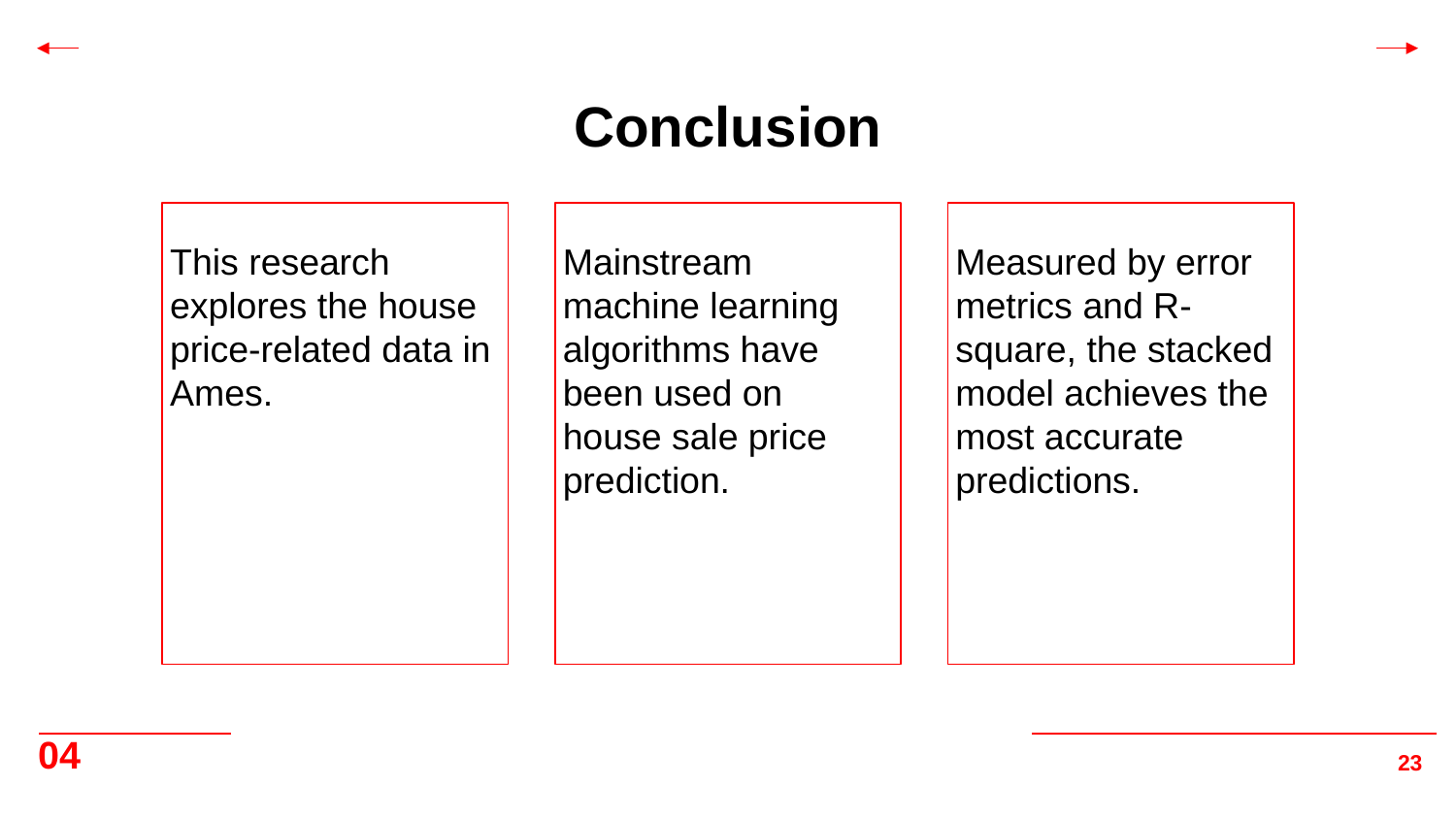

Conclusion

This research explores the house price-related data in Ames.
Measured by error metrics and R-square, the stacked model achieves the most accurate predictions.
Mainstream machine learning algorithms have been used on house sale price prediction.
04